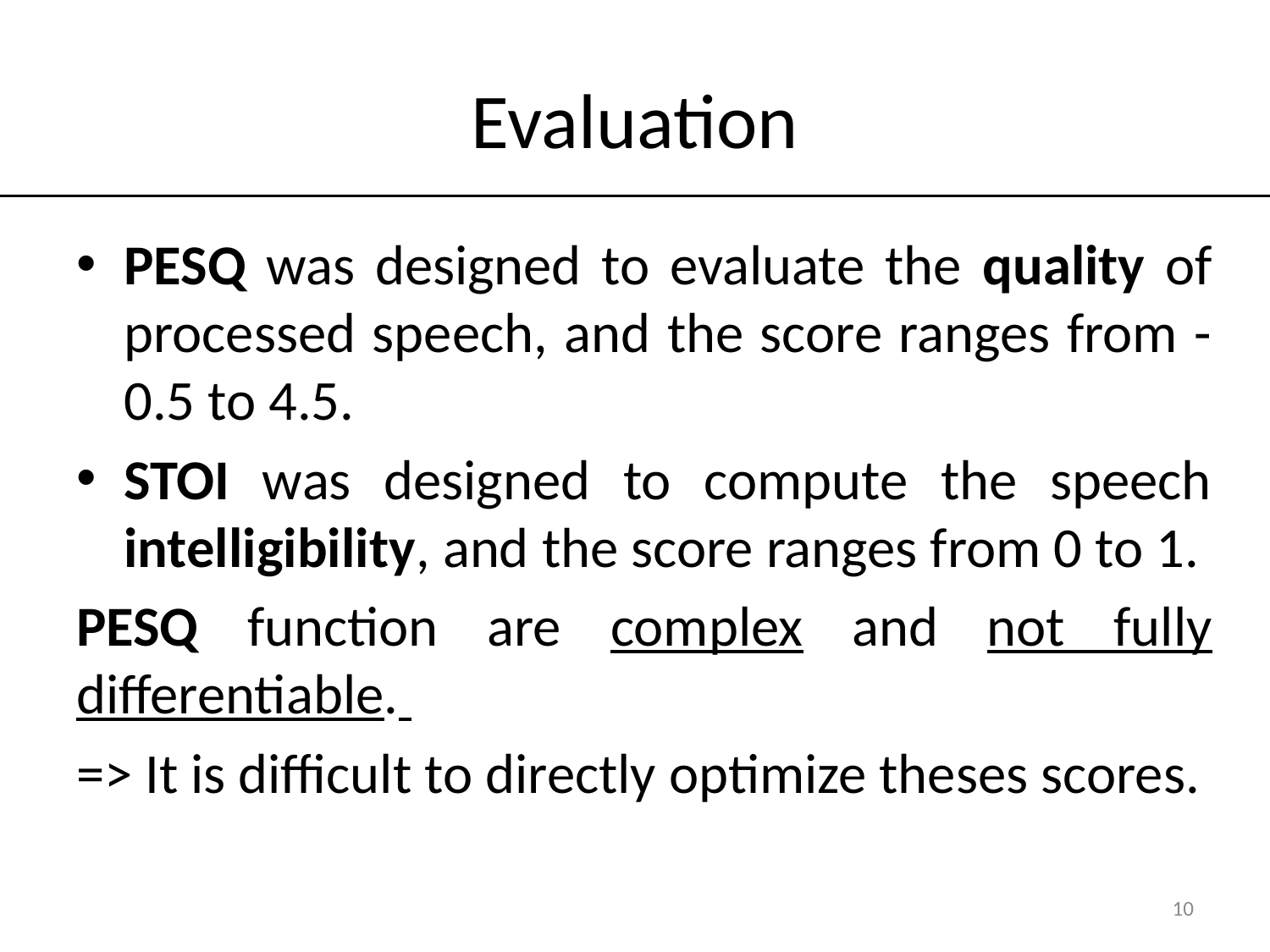

# Evaluation
PESQ was designed to evaluate the quality of processed speech, and the score ranges from -0.5 to 4.5.
STOI was designed to compute the speech intelligibility, and the score ranges from 0 to 1.
PESQ function are complex and not fully differentiable.
=> It is difficult to directly optimize theses scores.
10